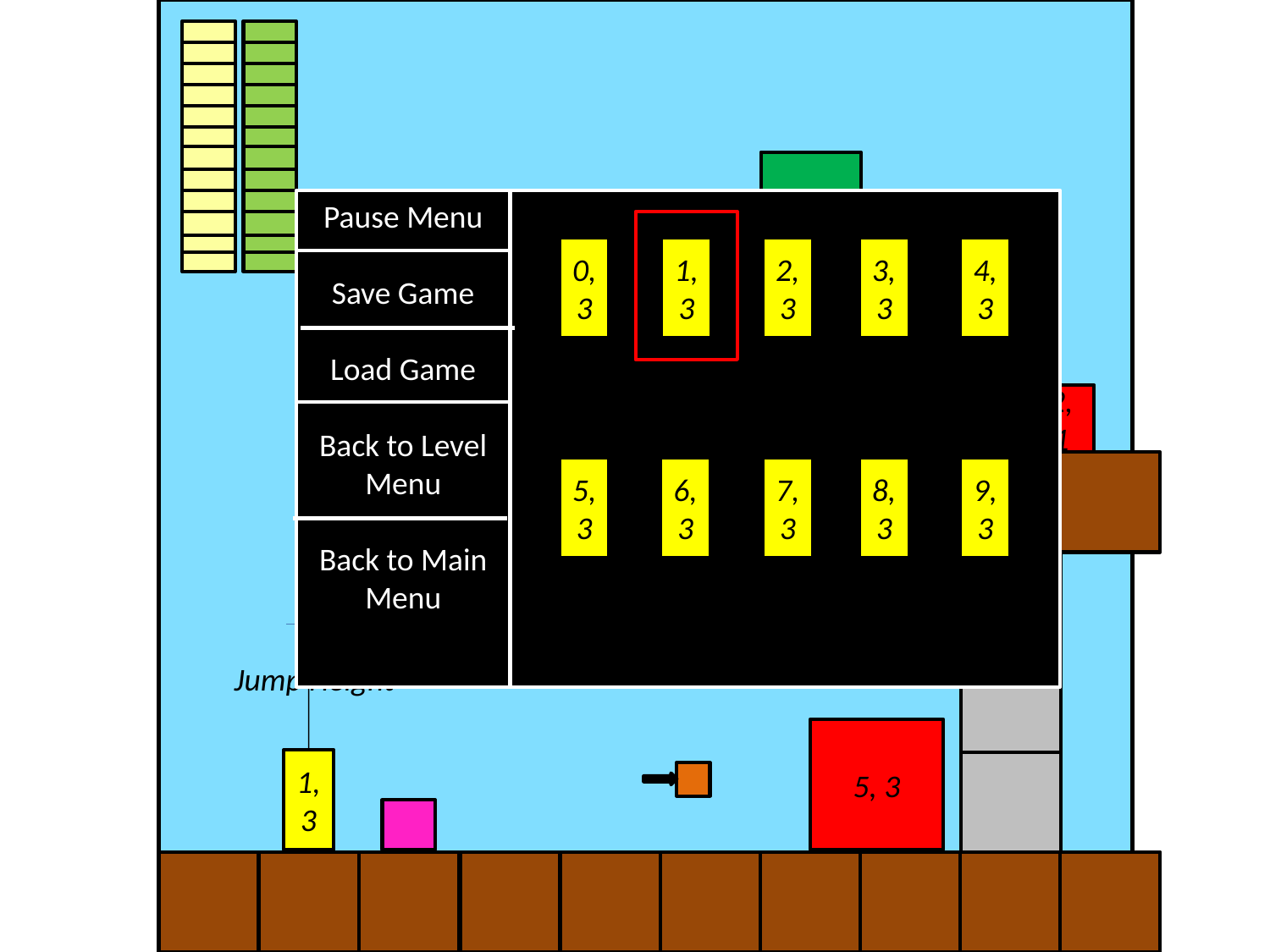

Pause Menu

Save Game

Load Game

Back to Level Menu

Back to Main Menu

3, 2

0, 3
1, 3
2, 3
3, 3
4, 3

2, 1

5, 3
6, 3
7, 3
8, 3
9, 3

Jump Height
5, 3
1, 3